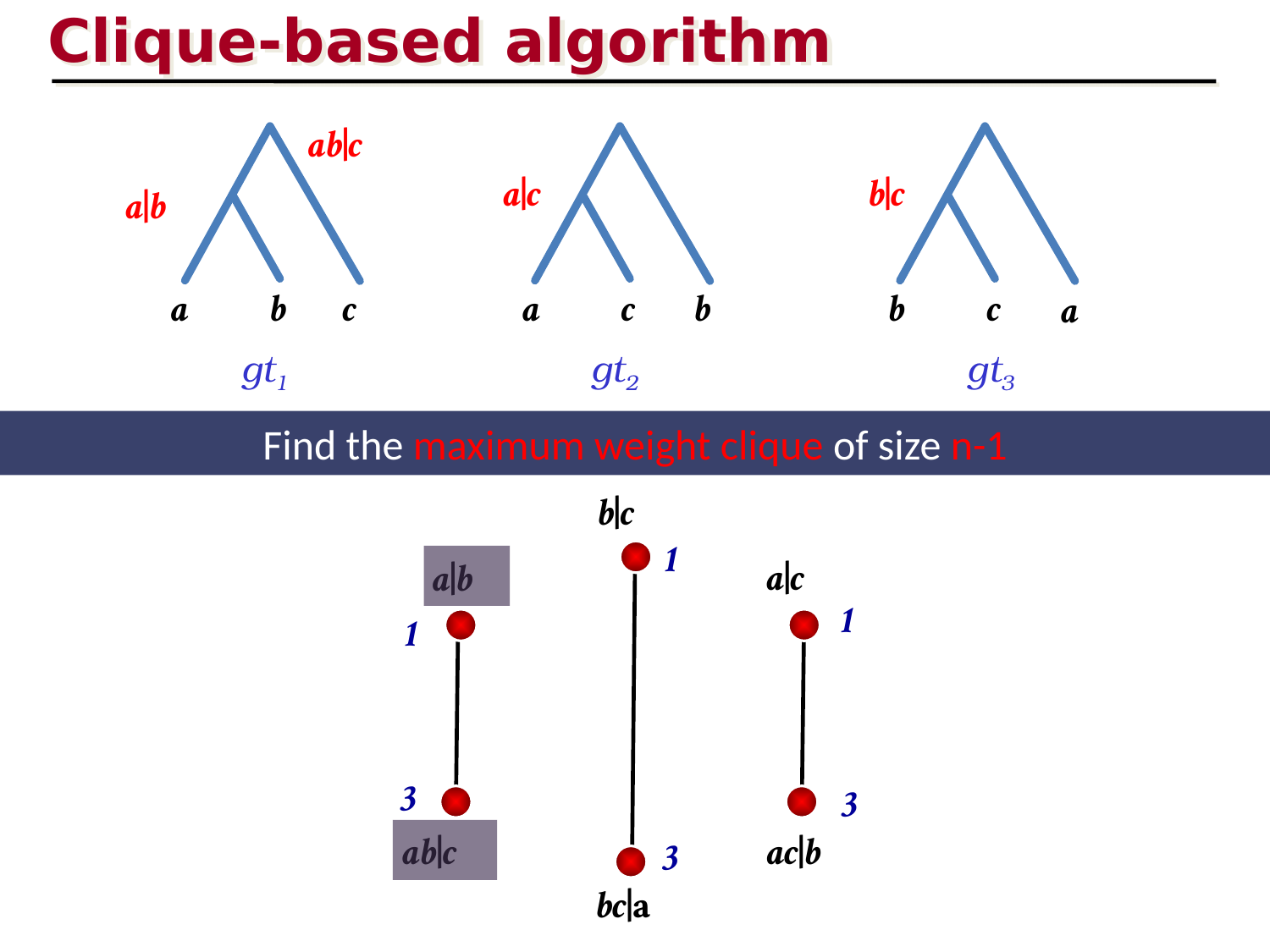

Clique-based algorithm

ab|c
a|c
b|c
a|b
a
c
a
b
b
b
c
c
a
gt1
gt2
gt3
Find the maximum weight clique of size n-1
Construct a compatibility graph
b|c
1

a|c

a|b
1
1

3
3

ab|c
ac|b

3

bc|a